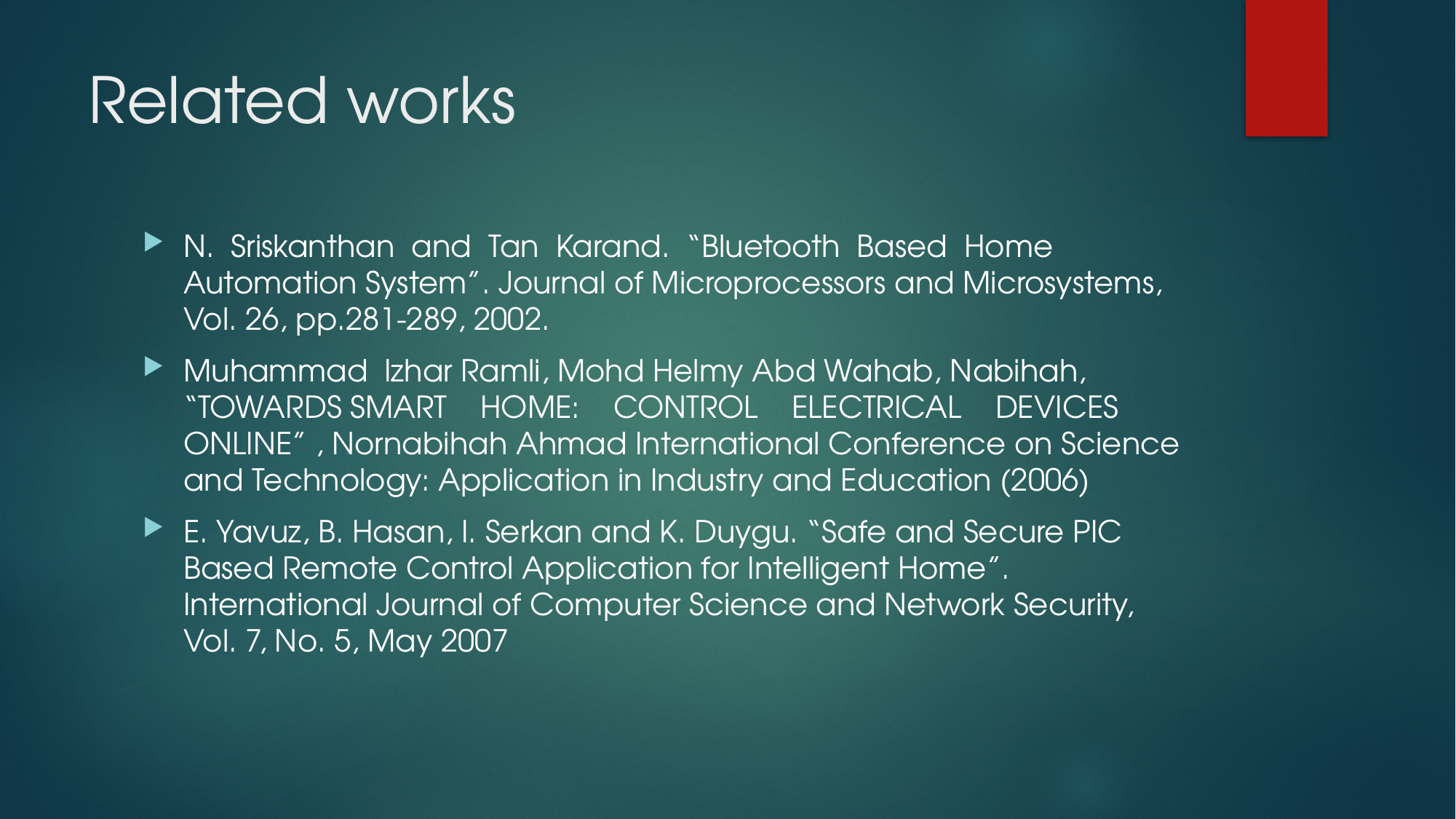

# Related works
N.  Sriskanthan  and  Tan  Karand.  “Bluetooth  Based  Home  Automation System”. Journal of Microprocessors and Microsystems, Vol. 26, pp.281-289, 2002.
Muhammad  Izhar Ramli, Mohd Helmy Abd Wahab, Nabihah, “TOWARDS SMART    HOME:    CONTROL    ELECTRICAL    DEVICES    ONLINE” , Nornabihah Ahmad International Conference on Science and Technology: Application in Industry and Education (2006)
E. Yavuz, B. Hasan, I. Serkan and K. Duygu. “Safe and Secure PIC Based Remote Control Application for Intelligent Home”. International Journal of Computer Science and Network Security, Vol. 7, No. 5, May 2007